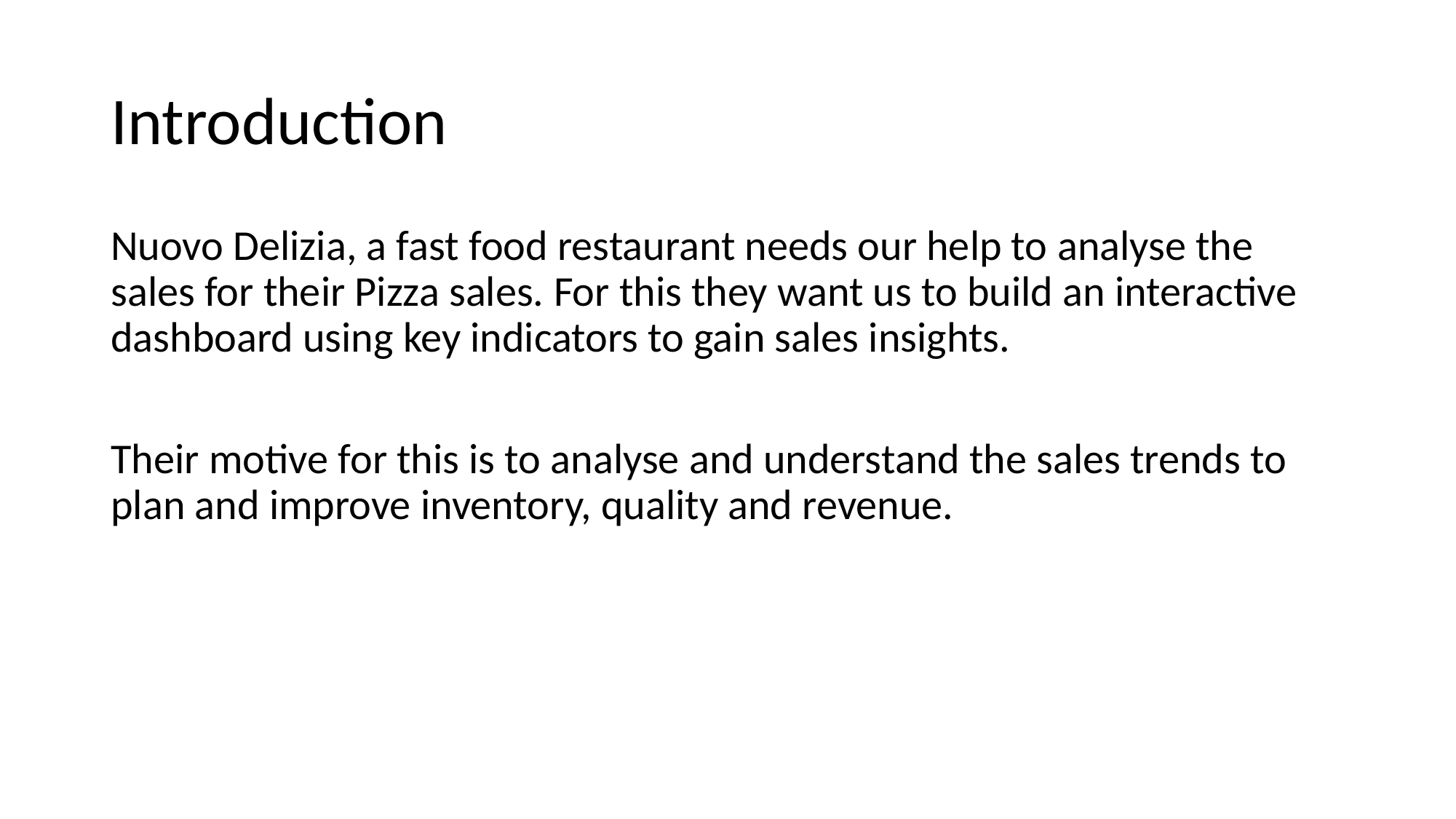

# Introduction
Nuovo Delizia, a fast food restaurant needs our help to analyse the sales for their Pizza sales. For this they want us to build an interactive dashboard using key indicators to gain sales insights.

Their motive for this is to analyse and understand the sales trends to plan and improve inventory, quality and revenue.